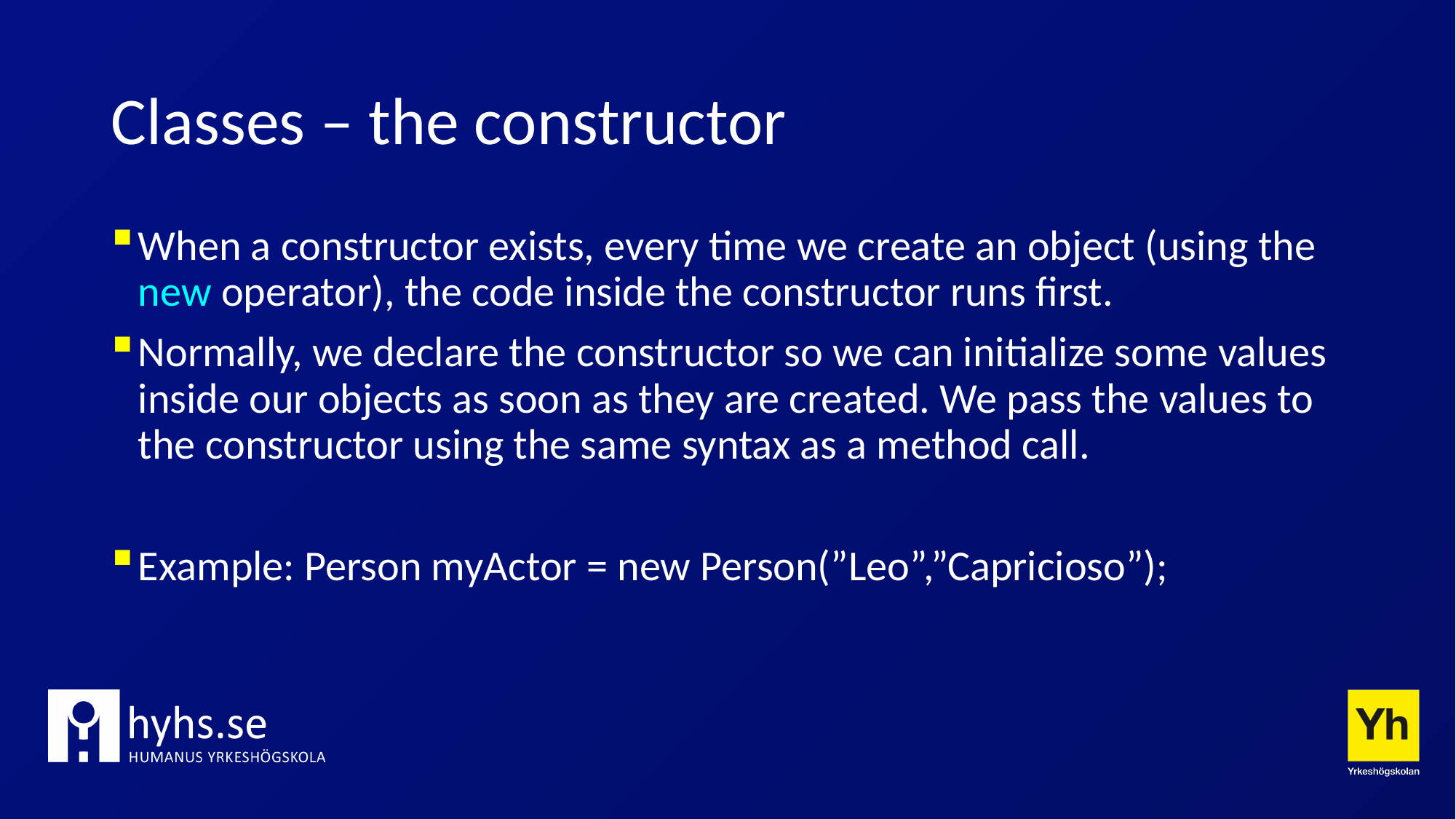

# Classes – the constructor
When a constructor exists, every time we create an object (using the new operator), the code inside the constructor runs first.
Normally, we declare the constructor so we can initialize some values inside our objects as soon as they are created. We pass the values to the constructor using the same syntax as a method call.

Example: Person myActor = new Person(”Leo”,”Capricioso”);